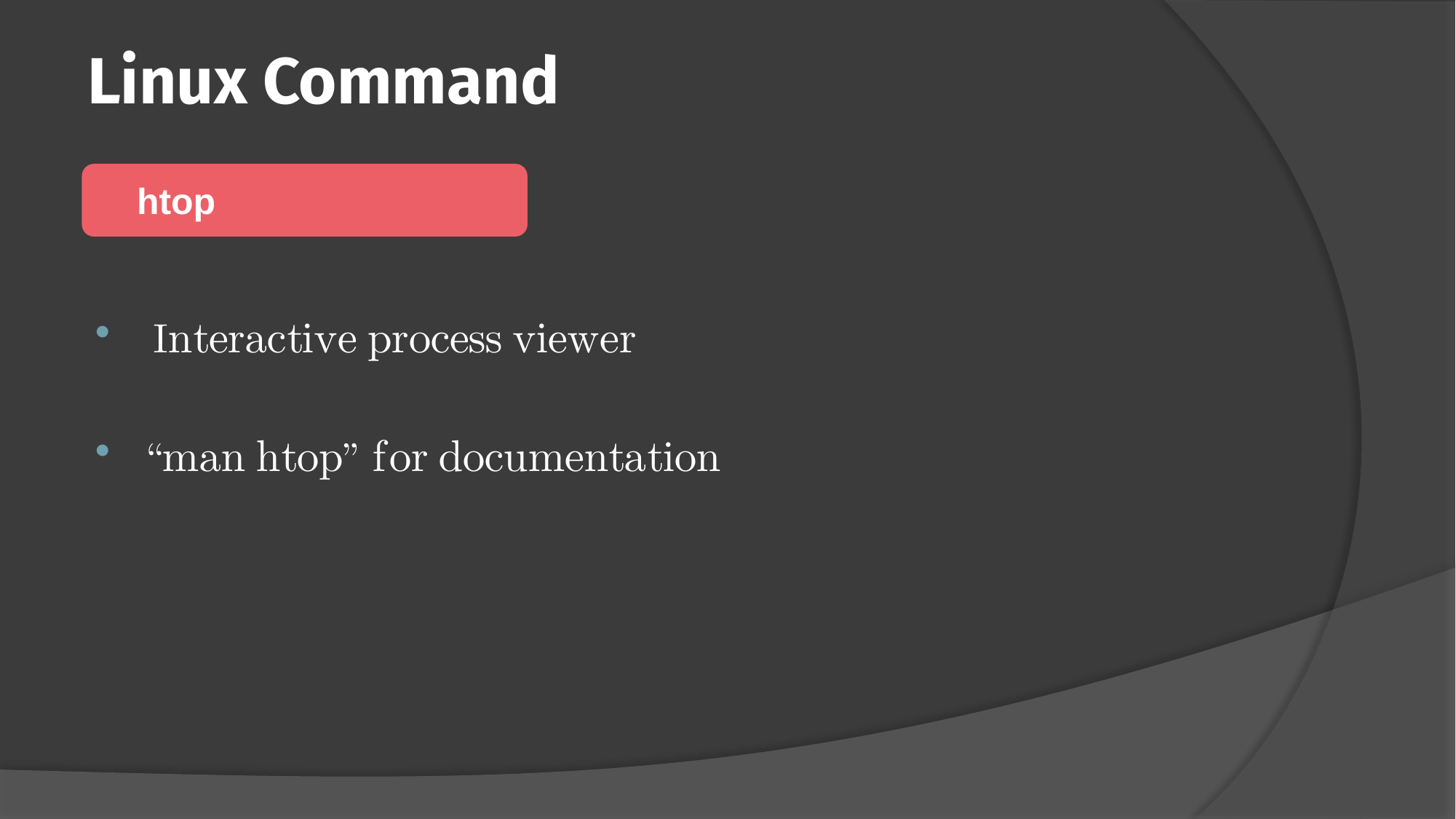

# Linux Command
    htop

 Interactive process viewer

“man htop” for documentation